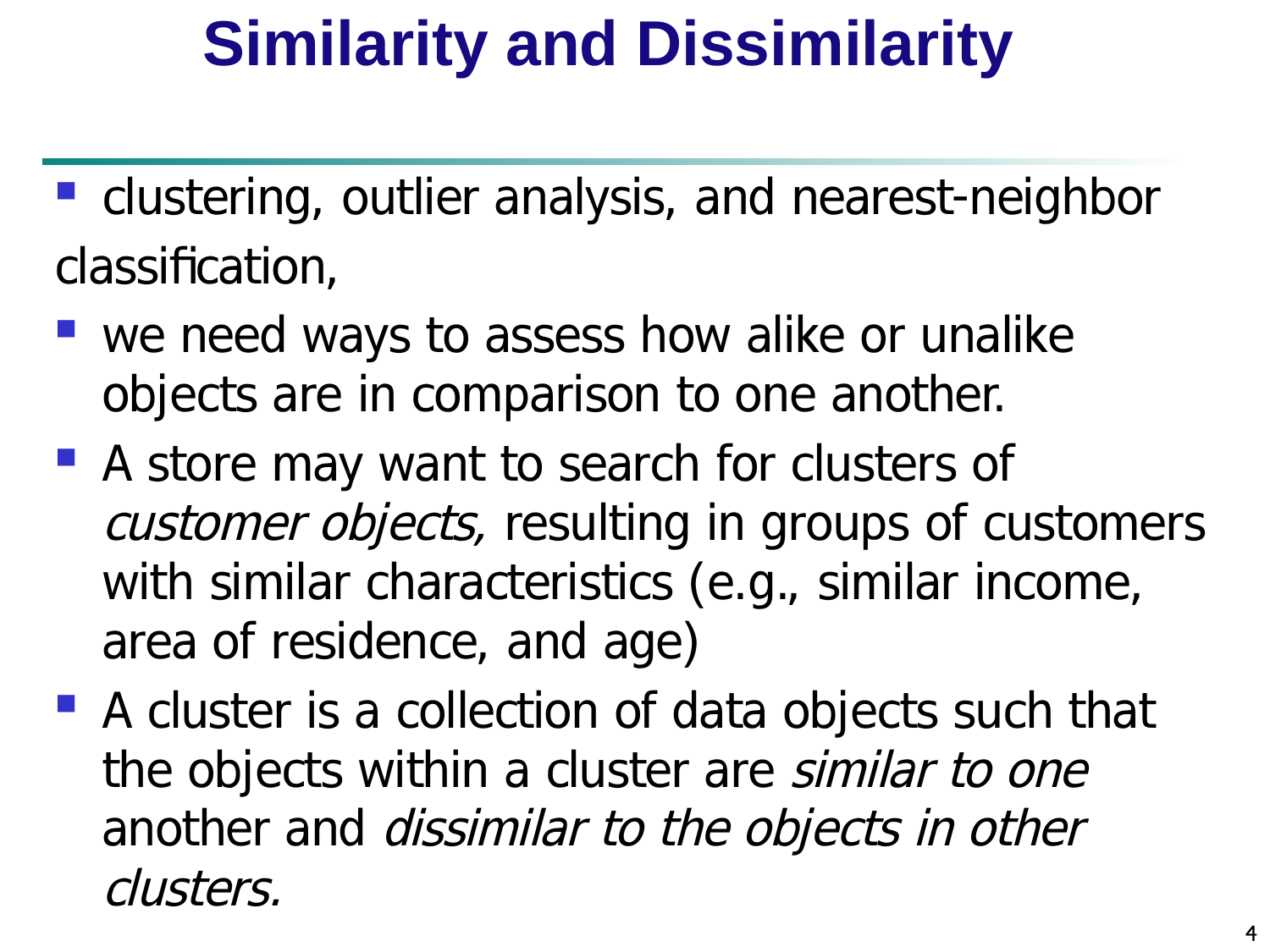

# Similarity and Dissimilarity
clustering, outlier analysis, and nearest-neighbor
classification,
we need ways to assess how alike or unalike objects are in comparison to one another.
A store may want to search for clusters of customer objects, resulting in groups of customers with similar characteristics (e.g., similar income, area of residence, and age)
A cluster is a collection of data objects such that the objects within a cluster are similar to one another and dissimilar to the objects in other clusters.
4